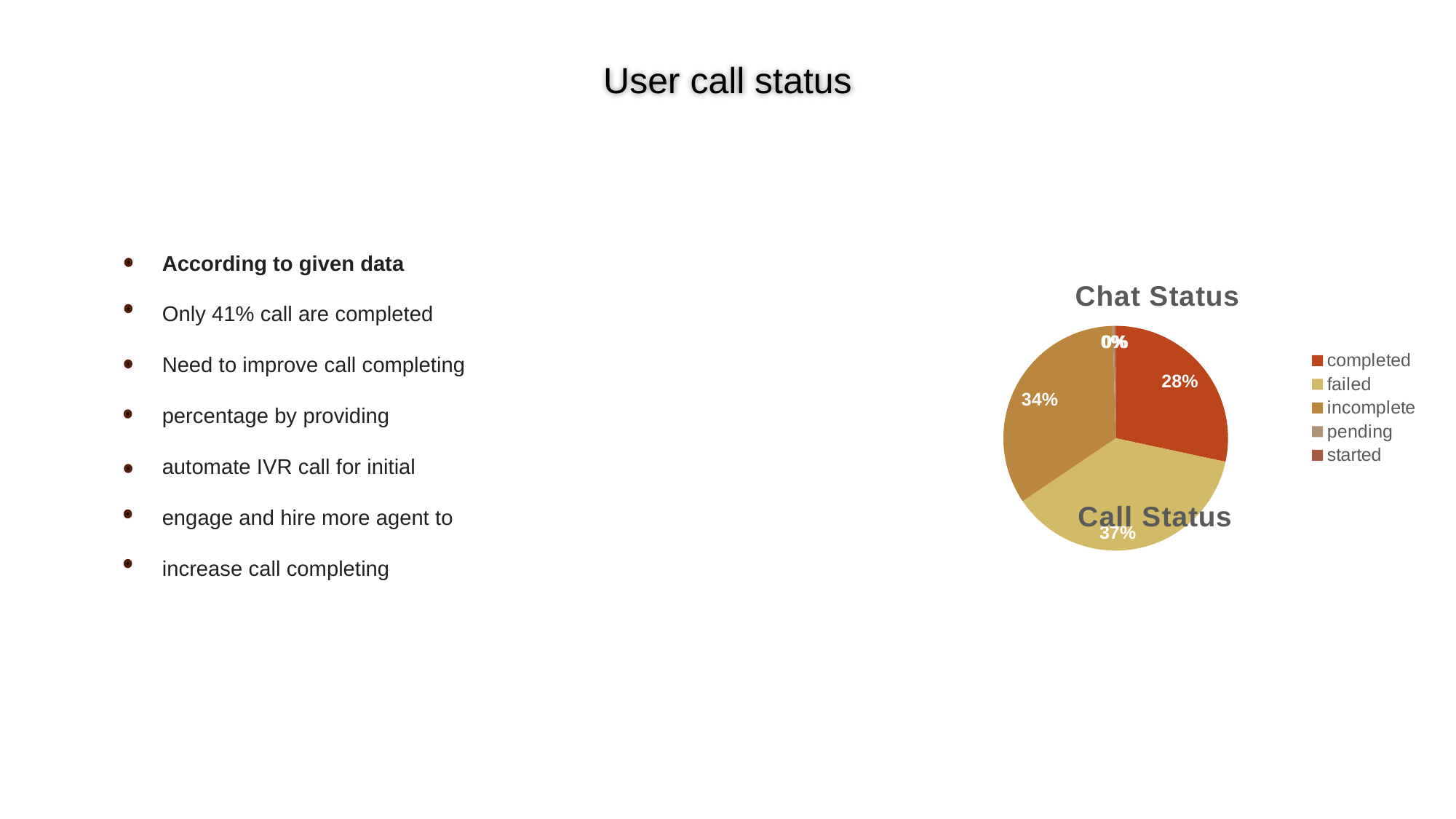

# User call status
According to given data
Only 41% call are completed
Need to improve call completing
percentage by providing
automate IVR call for initial
engage and hire more agent to
increase call completing

### Chart: Chat Status

| Category | Total |
|---|---|
| completed | 5535.0 |
| failed | 7256.0 |
| incomplete | 6641.0 |
| pending | 48.0 |
| started | 35.0 |

### Chart: Call Status

| Category |
|---|